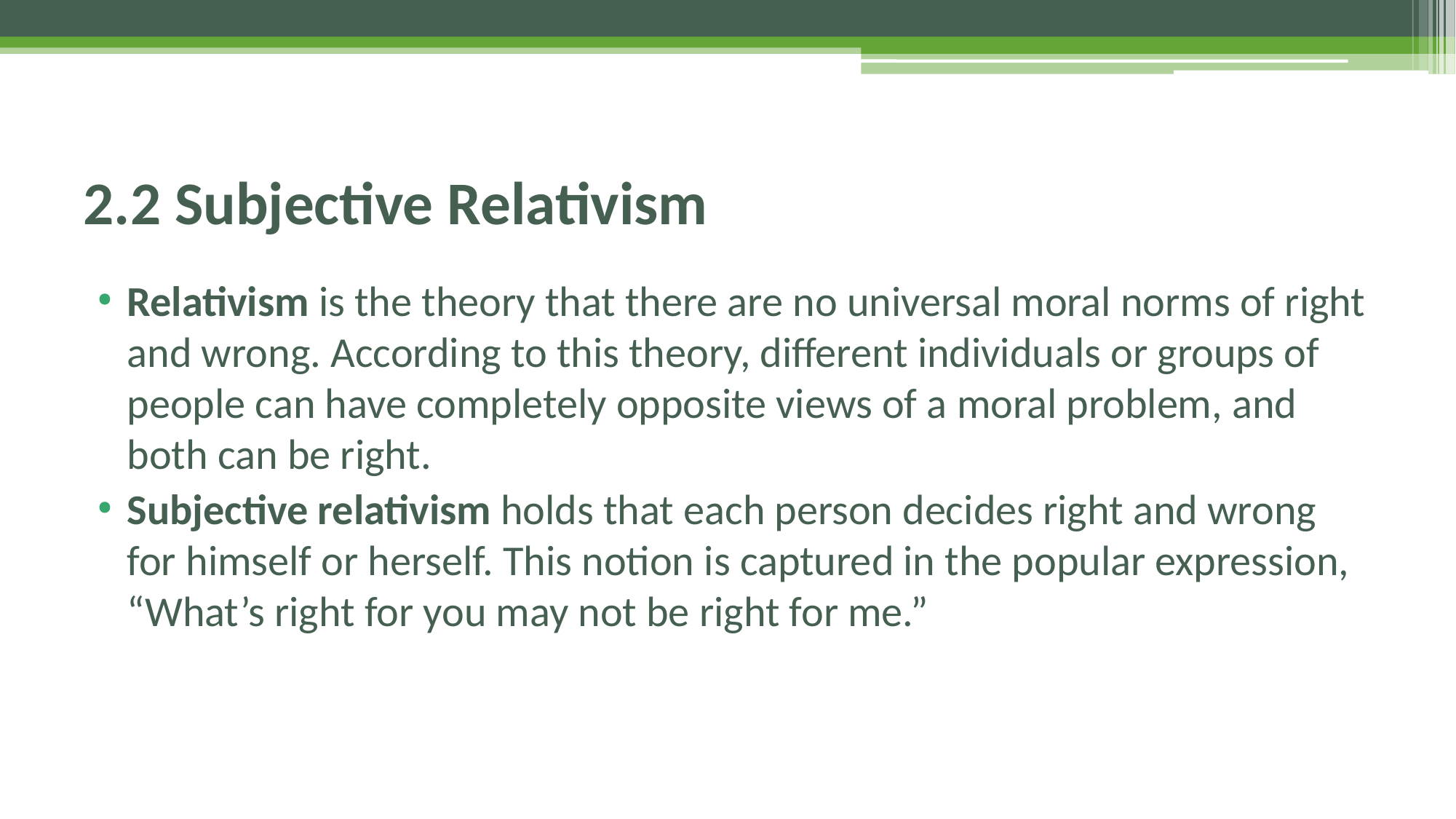

# 2.2 Subjective Relativism
Relativism is the theory that there are no universal moral norms of right and wrong. According to this theory, different individuals or groups of people can have completely opposite views of a moral problem, and both can be right.
Subjective relativism holds that each person decides right and wrong for himself or herself. This notion is captured in the popular expression, “What’s right for you may not be right for me.”